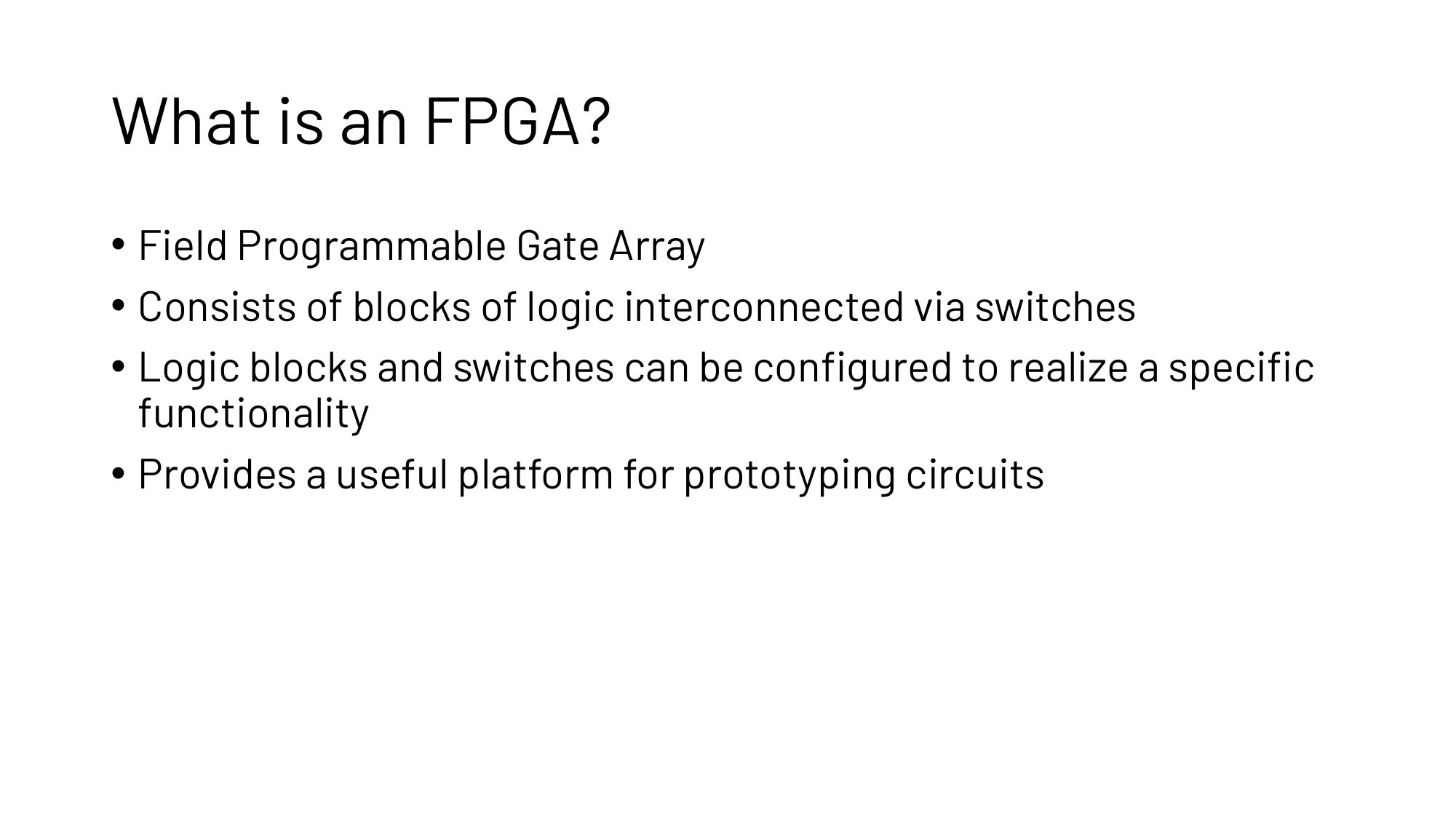

# What is an FPGA?
Field Programmable Gate Array
Consists of blocks of logic interconnected via switches
Logic blocks and switches can be configured to realize a specific functionality
Provides a useful platform for prototyping circuits